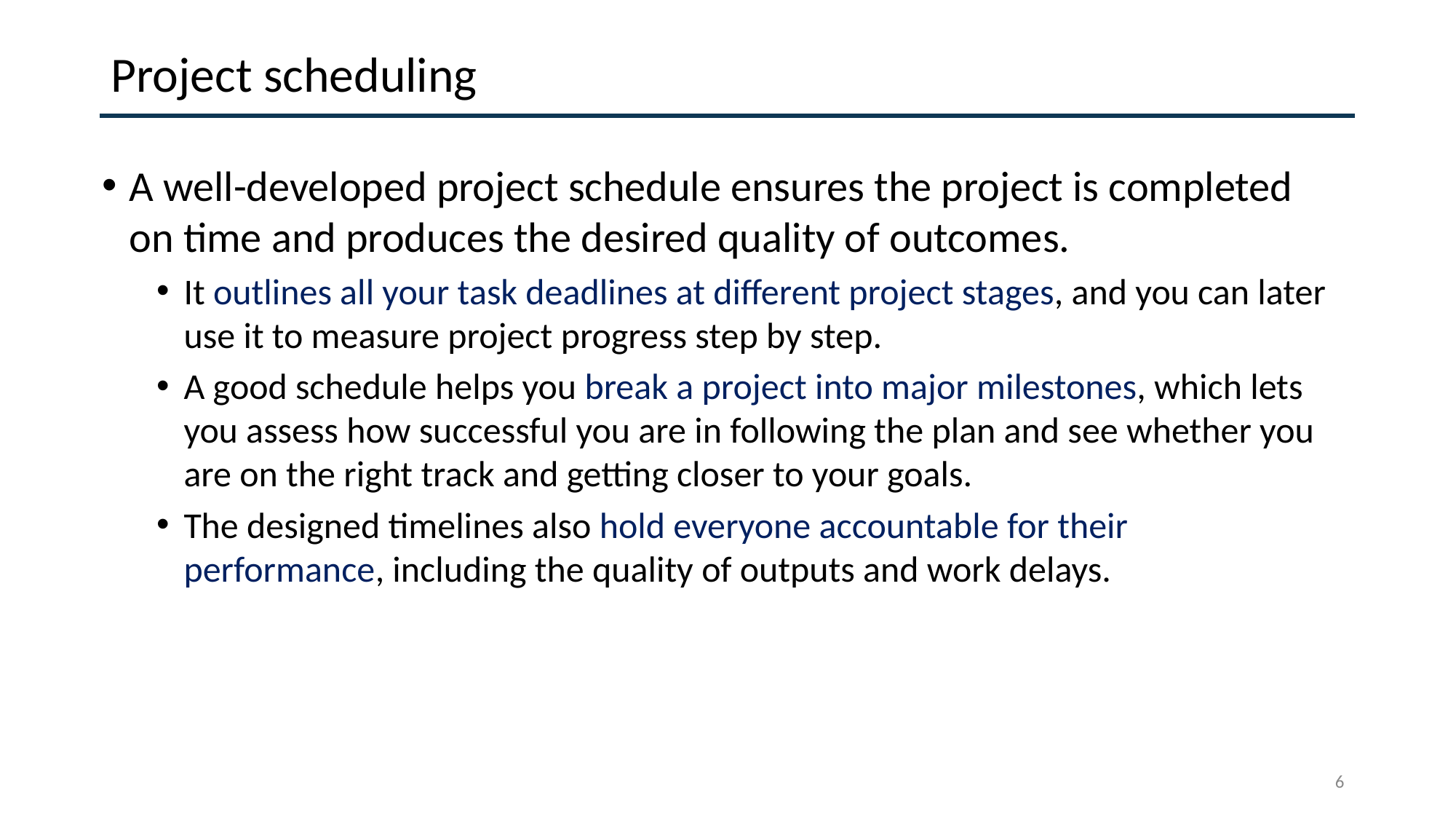

# Project scheduling
A well-developed project schedule ensures the project is completed on time and produces the desired quality of outcomes.
It outlines all your task deadlines at different project stages, and you can later use it to measure project progress step by step.
A good schedule helps you break a project into major milestones, which lets you assess how successful you are in following the plan and see whether you are on the right track and getting closer to your goals.
The designed timelines also hold everyone accountable for their performance, including the quality of outputs and work delays.

6